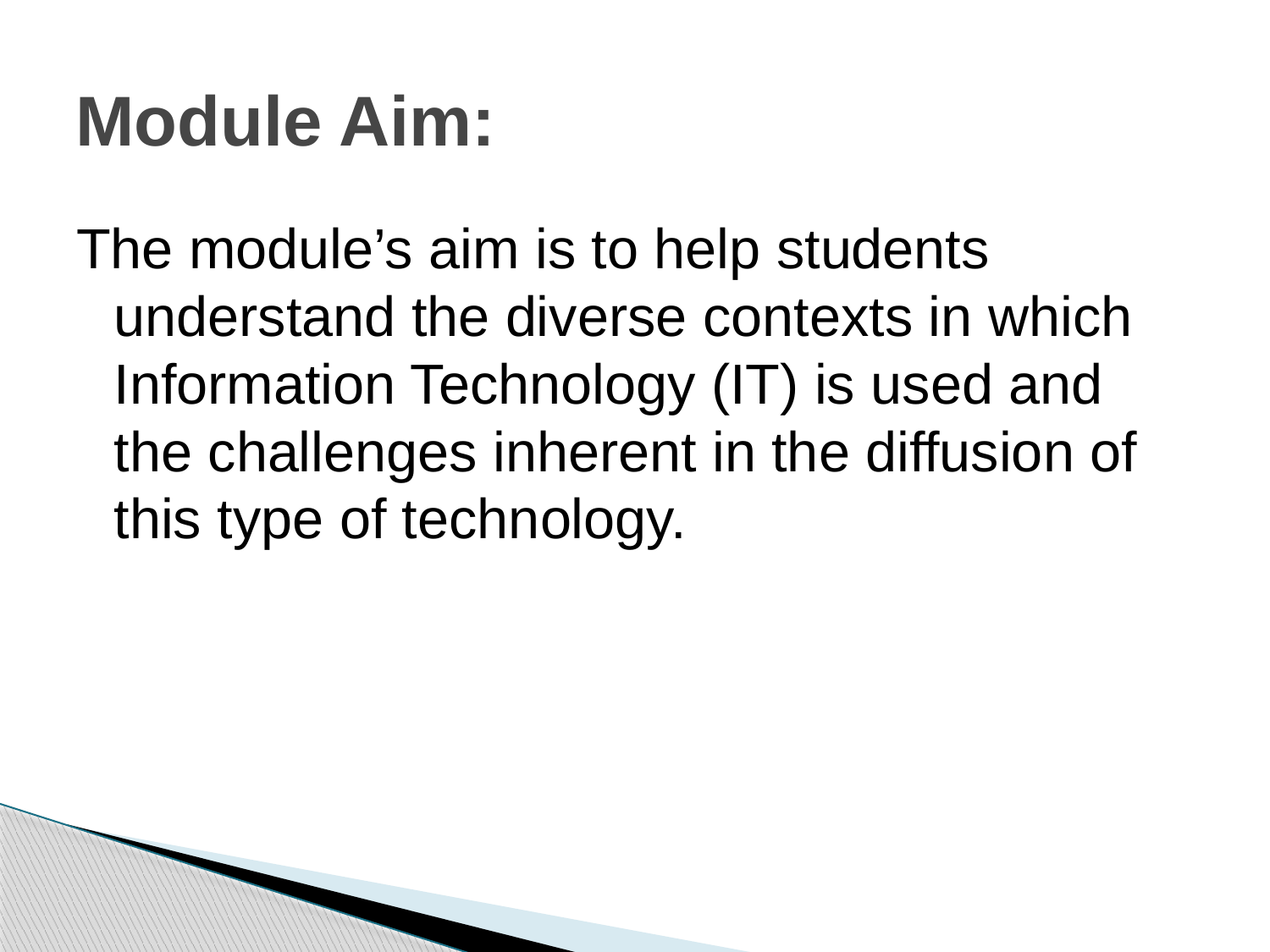

# Module Aim:
The module’s aim is to help students understand the diverse contexts in which Information Technology (IT) is used and the challenges inherent in the diffusion of this type of technology.